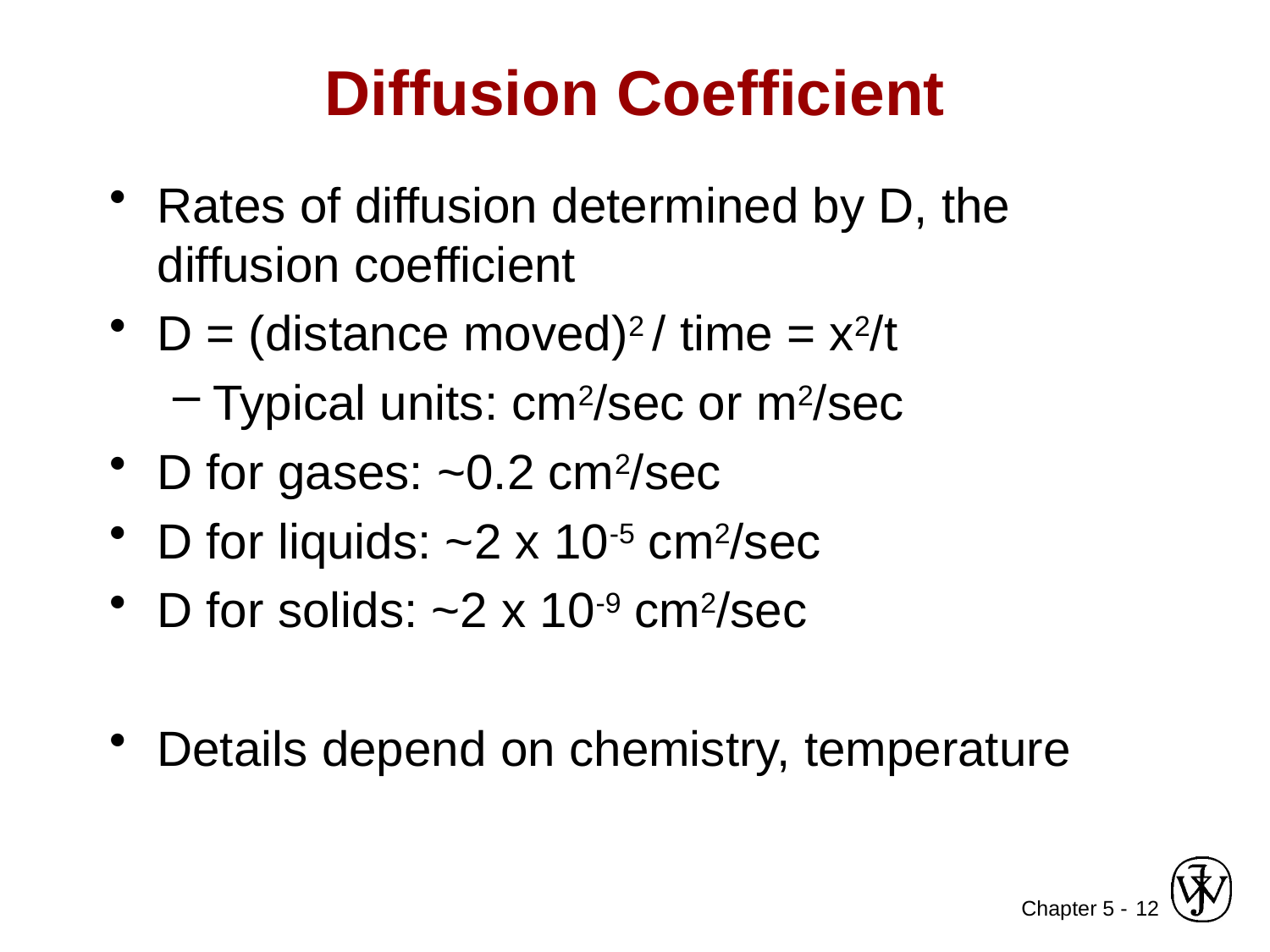

# Diffusion Coefficient
Rates of diffusion determined by D, the diffusion coefficient
D = (distance moved)2 / time = x2/t
Typical units: cm2/sec or m2/sec
D for gases: ~0.2 cm2/sec
D for liquids: ~2 x 10-5 cm2/sec
D for solids: ~2 x 10-9 cm2/sec

Details depend on chemistry, temperature
12